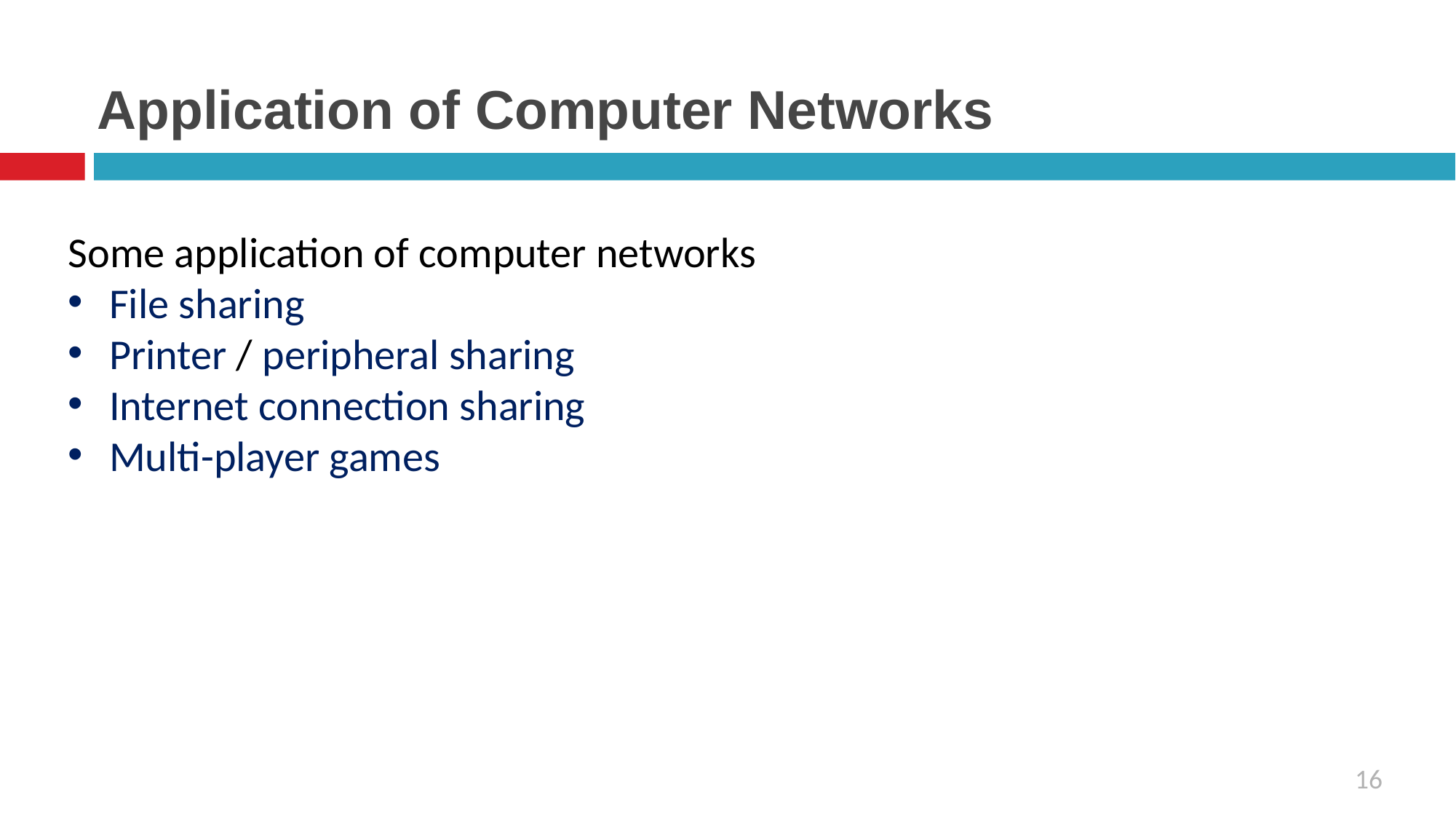

# Application of Computer Networks
Some application of computer networks
File sharing
Printer / peripheral sharing
Internet connection sharing
Multi-player games

16